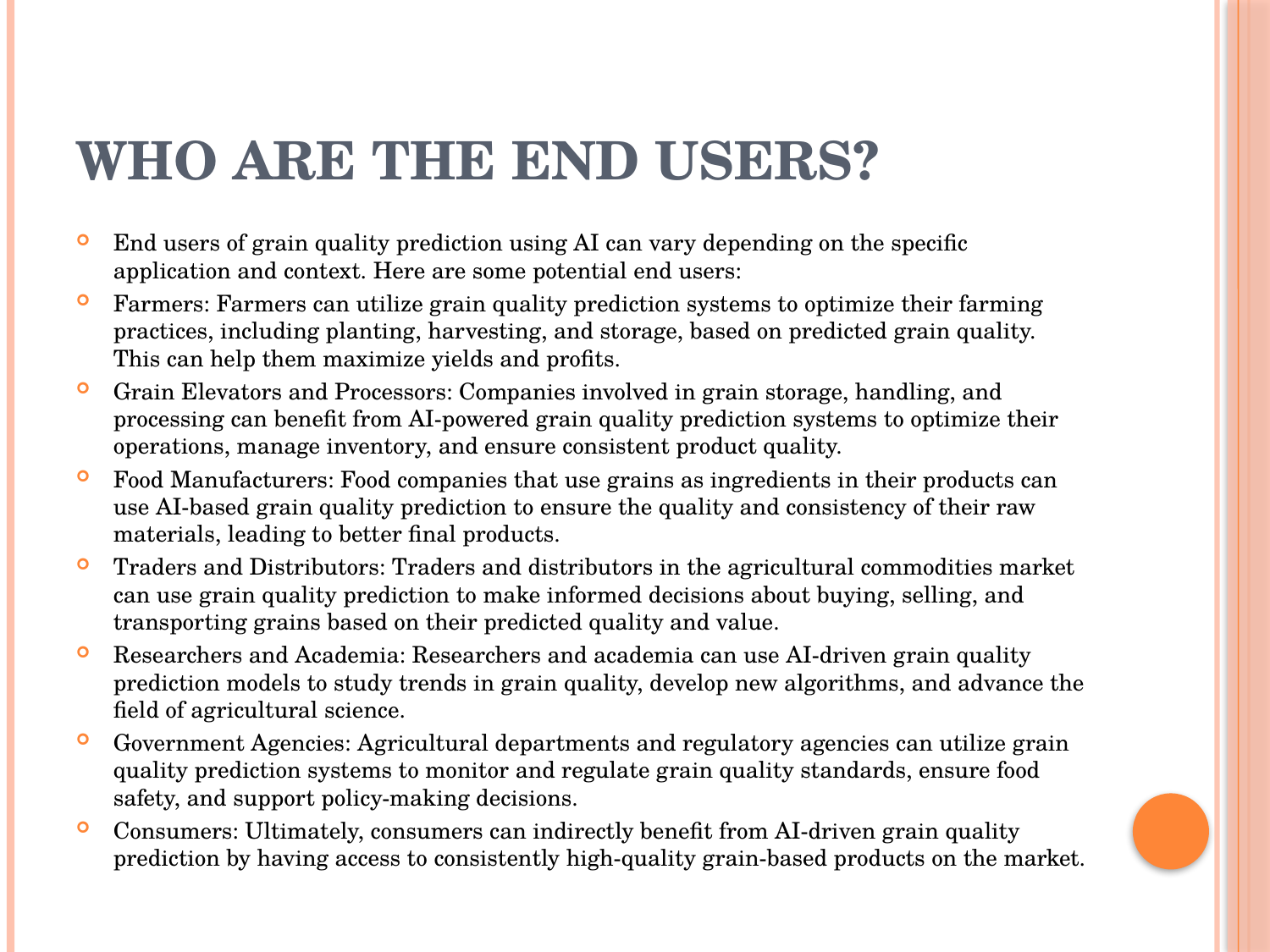

# WHO ARE THE END USERS?
End users of grain quality prediction using AI can vary depending on the specific application and context. Here are some potential end users:
Farmers: Farmers can utilize grain quality prediction systems to optimize their farming practices, including planting, harvesting, and storage, based on predicted grain quality. This can help them maximize yields and profits.
Grain Elevators and Processors: Companies involved in grain storage, handling, and processing can benefit from AI-powered grain quality prediction systems to optimize their operations, manage inventory, and ensure consistent product quality.
Food Manufacturers: Food companies that use grains as ingredients in their products can use AI-based grain quality prediction to ensure the quality and consistency of their raw materials, leading to better final products.
Traders and Distributors: Traders and distributors in the agricultural commodities market can use grain quality prediction to make informed decisions about buying, selling, and transporting grains based on their predicted quality and value.
Researchers and Academia: Researchers and academia can use AI-driven grain quality prediction models to study trends in grain quality, develop new algorithms, and advance the field of agricultural science.
Government Agencies: Agricultural departments and regulatory agencies can utilize grain quality prediction systems to monitor and regulate grain quality standards, ensure food safety, and support policy-making decisions.
Consumers: Ultimately, consumers can indirectly benefit from AI-driven grain quality prediction by having access to consistently high-quality grain-based products on the market.